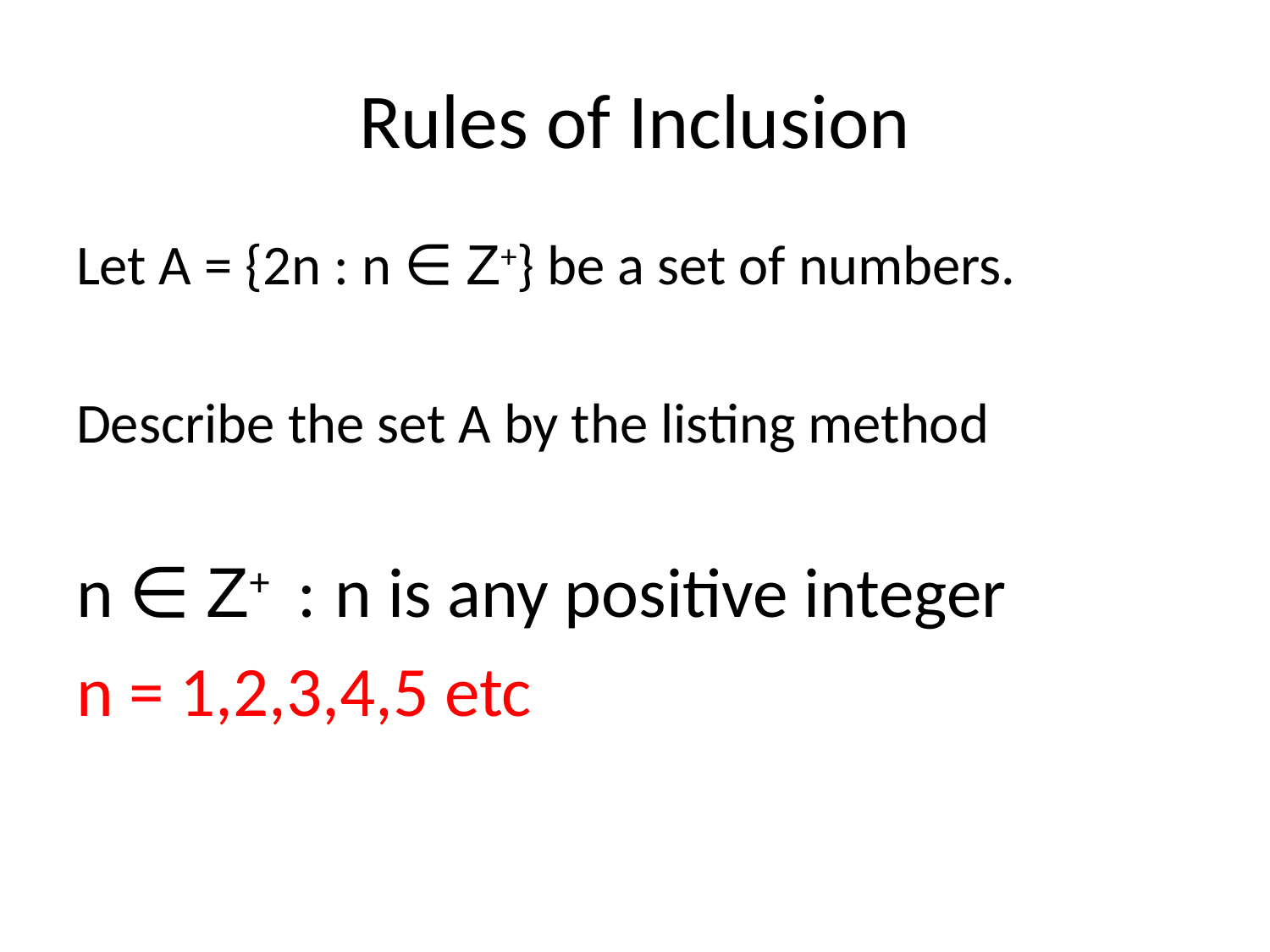

# Rules of Inclusion
Let A = {2n : n ∈ Z+} be a set of numbers.

Describe the set A by the listing method

n ∈ Z+   :  n is any positive integer
n = 1,2,3,4,5 etc